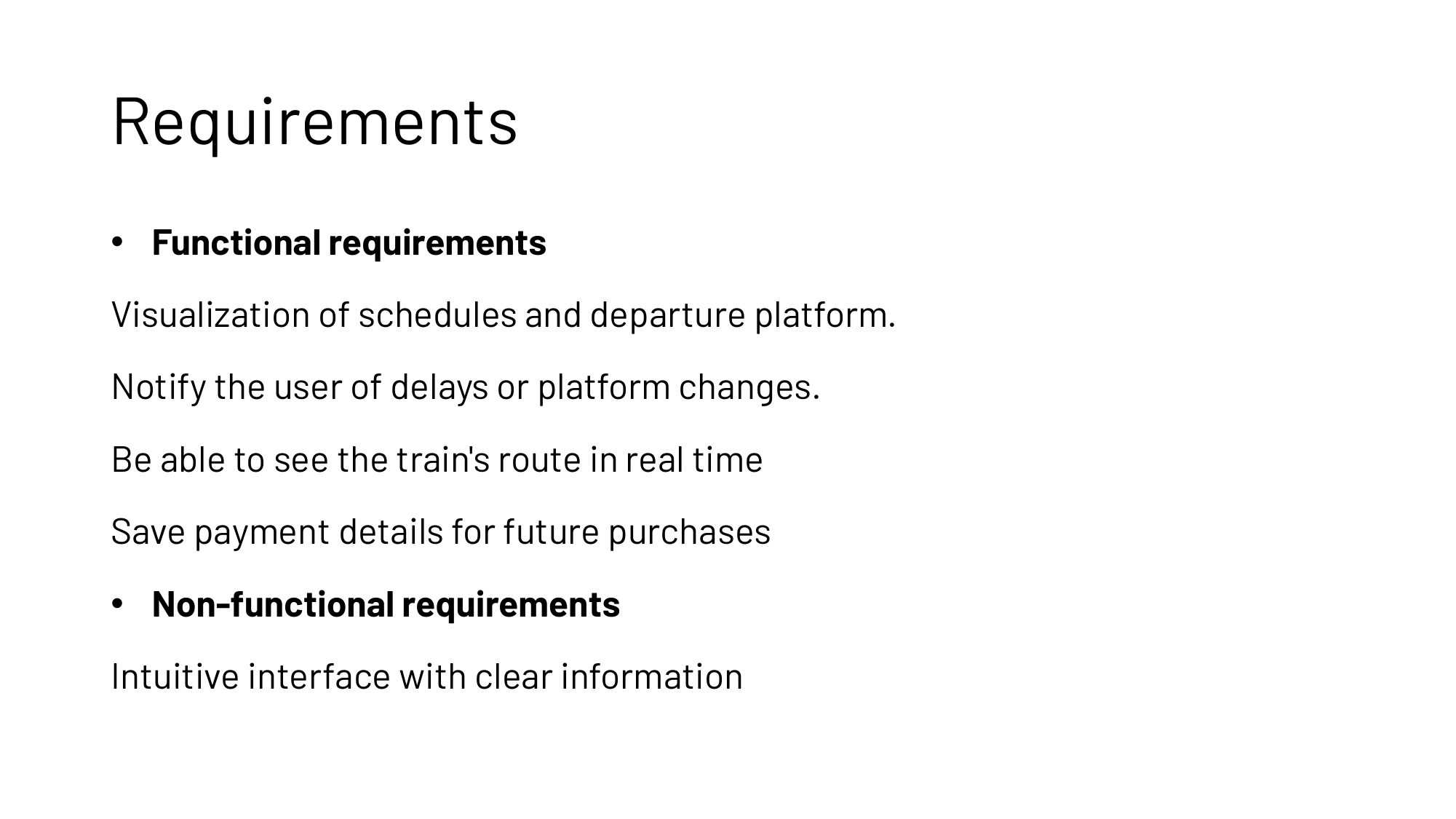

Requirements
Functional requirements
Visualization of schedules and departure platform.
Notify the user of delays or platform changes.
Be able to see the train's route in real time
Save payment details for future purchases
Non-functional requirements
Intuitive interface with clear information